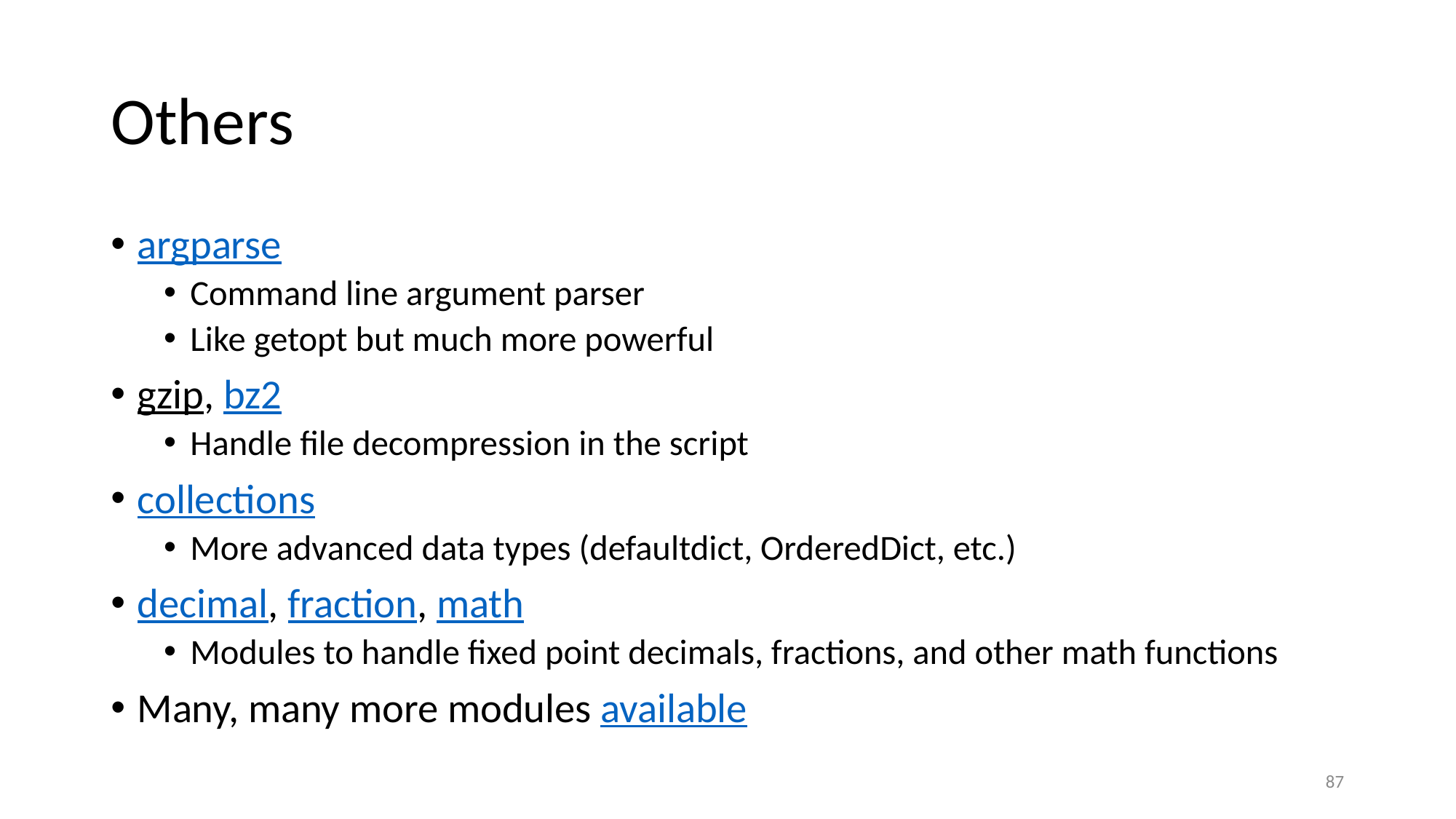

# Others
argparse
Command line argument parser
Like getopt but much more powerful
gzip, bz2
Handle file decompression in the script
collections
More advanced data types (defaultdict, OrderedDict, etc.)
decimal, fraction, math
Modules to handle fixed point decimals, fractions, and other math functions
Many, many more modules available
87